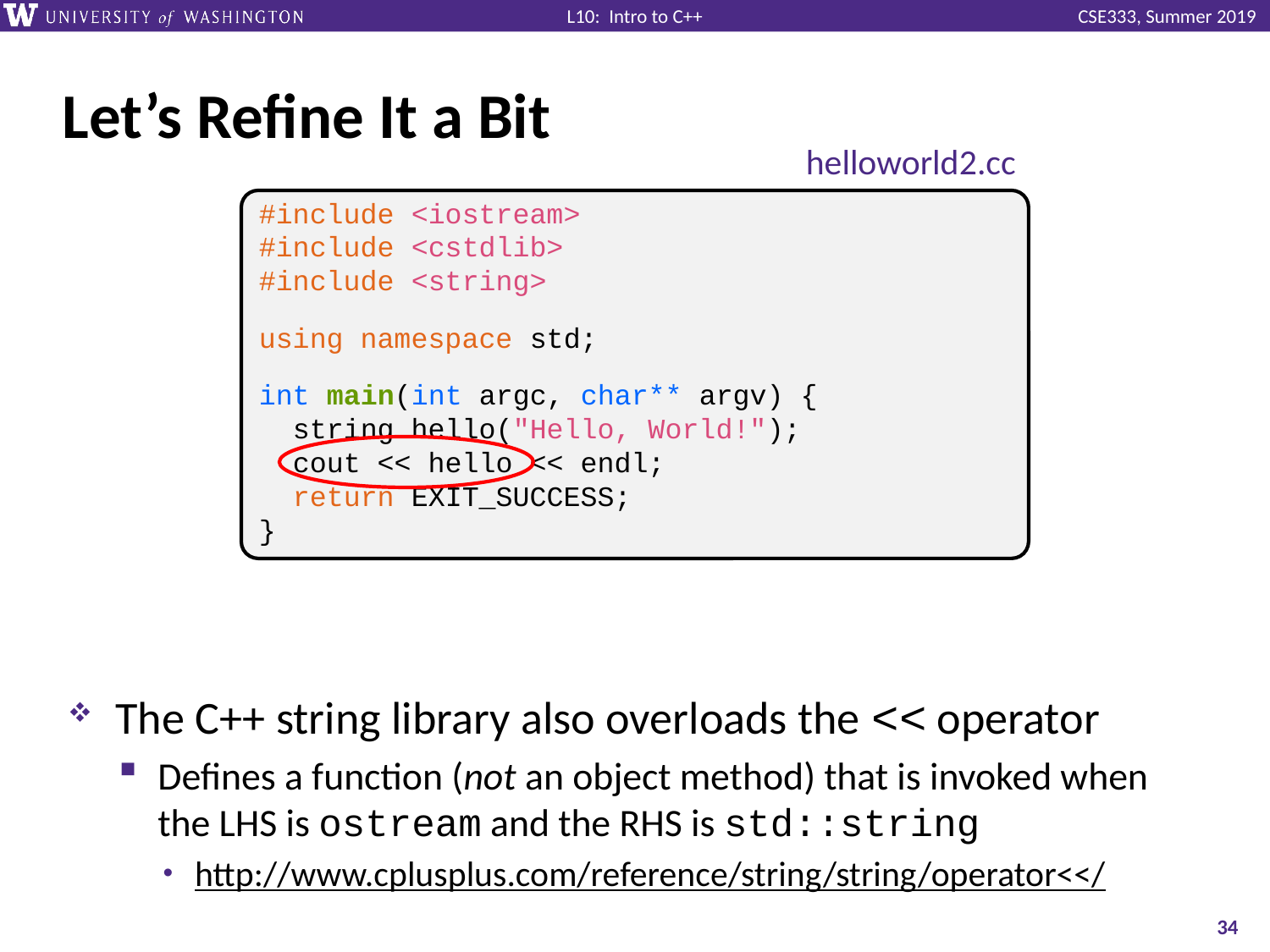

# Let’s Refine It a Bit
helloworld2.cc

The C++ string library also overloads the << operator
Defines a function (not an object method) that is invoked when the LHS is ostream and the RHS is std::string
http://www.cplusplus.com/reference/string/string/operator<</
#include <iostream>
#include <cstdlib>
#include <string>

using namespace std;

int main(int argc, char** argv) {
  string hello("Hello, World!");
  cout << hello << endl;
  return EXIT_SUCCESS;
}

34